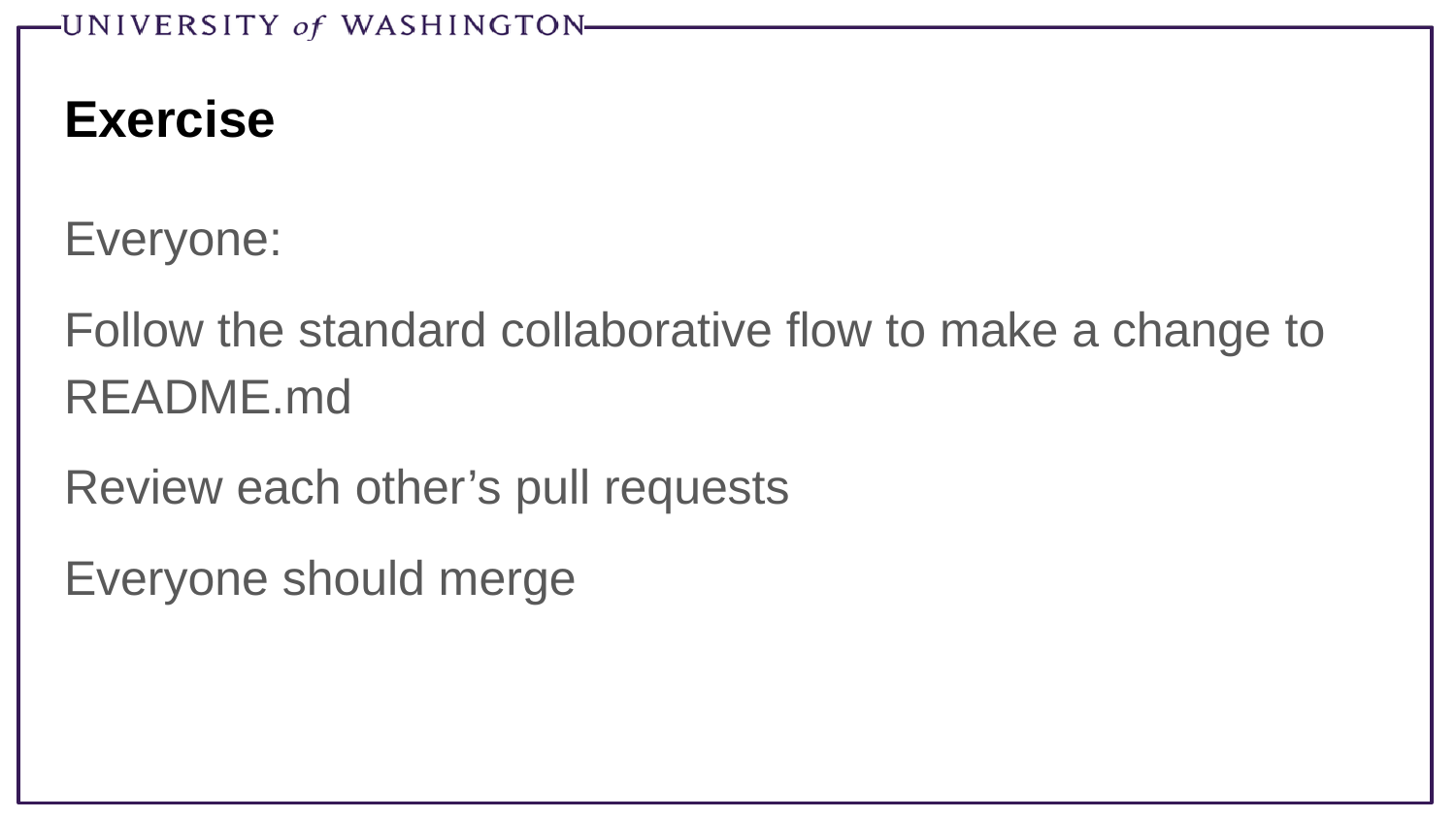

# Exercise
Everyone:
Follow the standard collaborative flow to make a change to README.md
Review each other’s pull requests
Everyone should merge